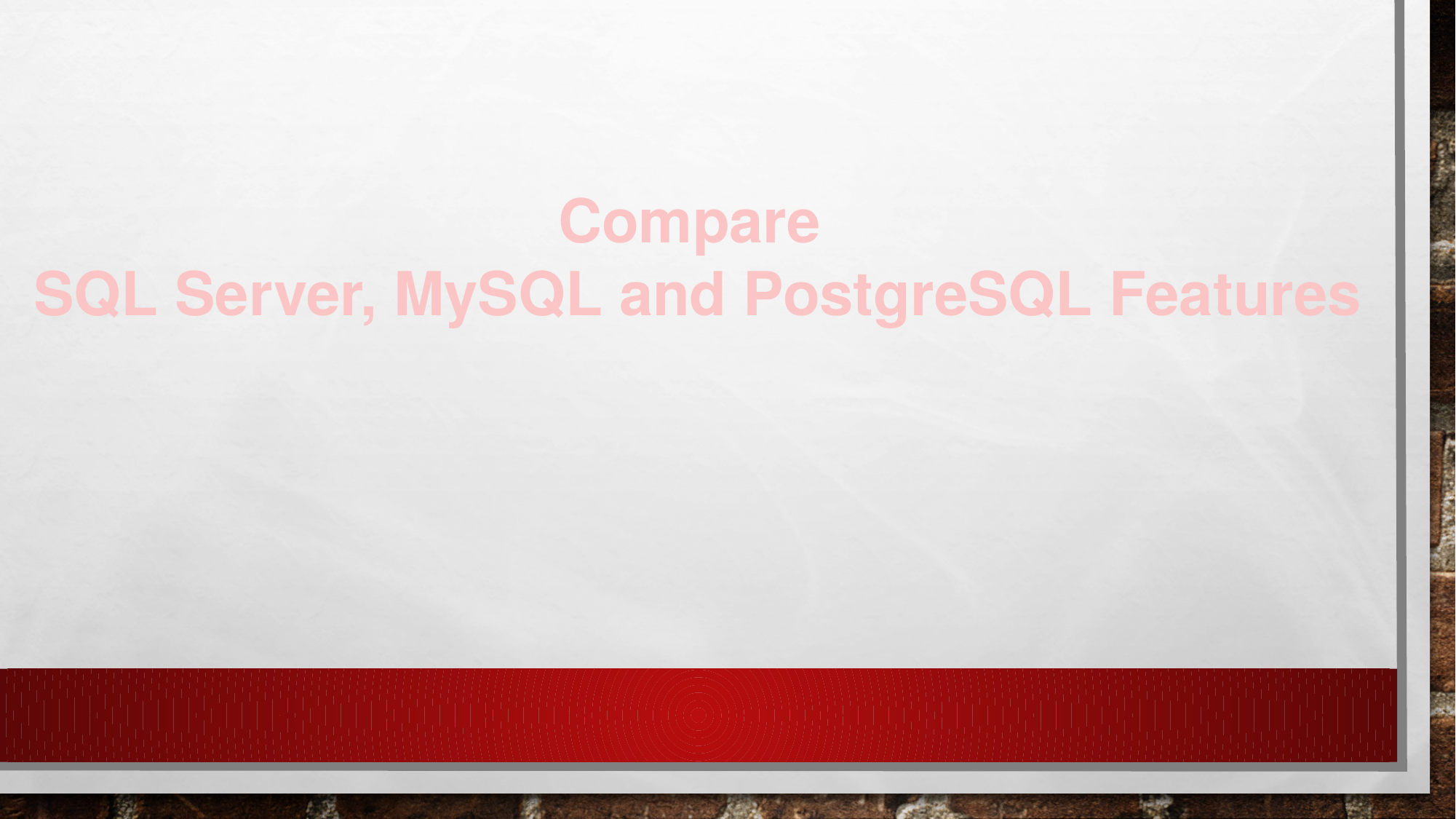

Compare
 SQL Server, MySQL and PostgreSQL Features